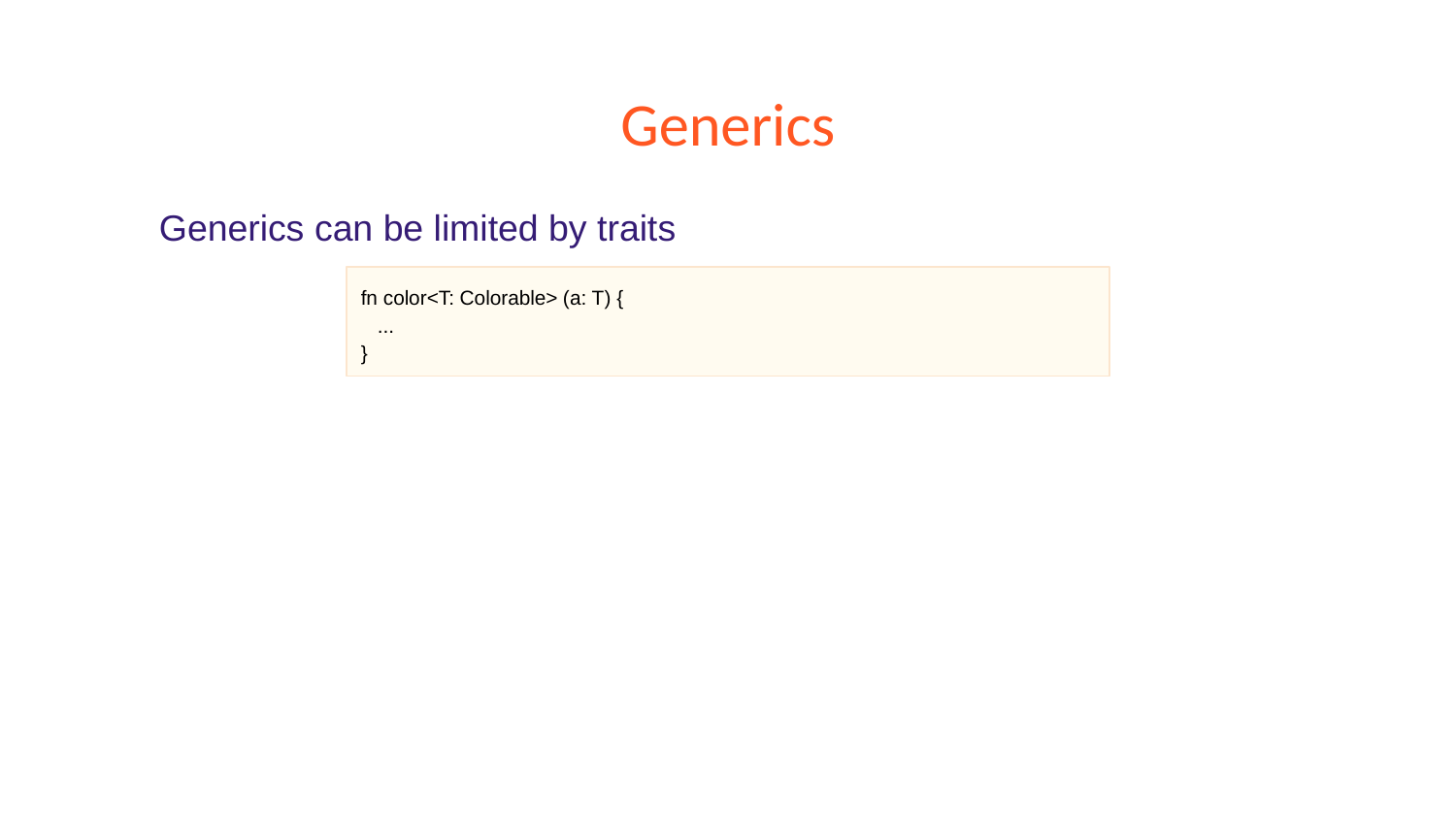

# Generics
Generics can be limited by traits
fn color<T: Colorable> (a: T) {
   ...
}